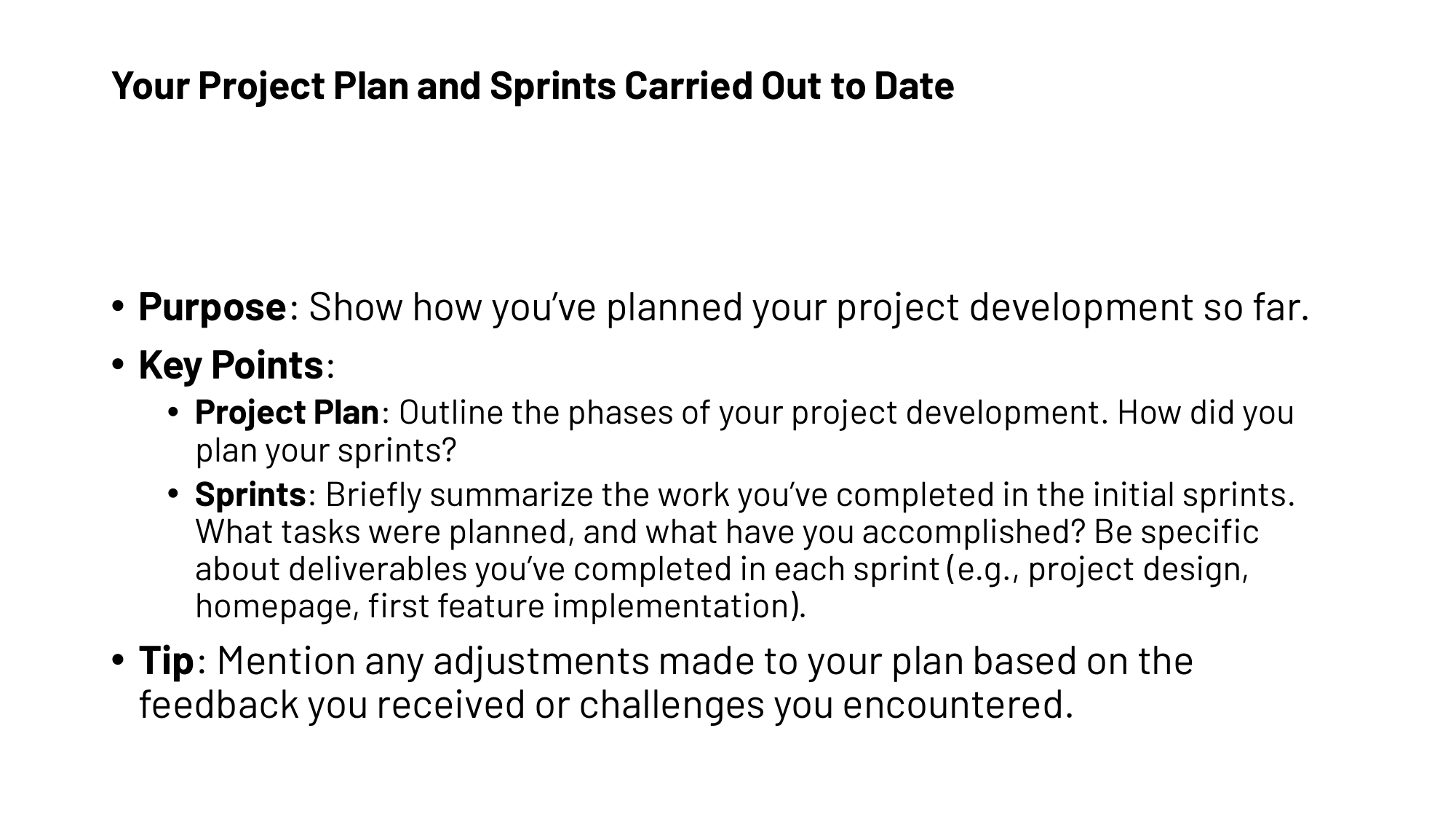

# Your Project Plan and Sprints Carried Out to Date

Purpose: Show how you’ve planned your project development so far.
Key Points:
Project Plan: Outline the phases of your project development. How did you plan your sprints?
Sprints: Briefly summarize the work you’ve completed in the initial sprints. What tasks were planned, and what have you accomplished? Be specific about deliverables you’ve completed in each sprint (e.g., project design, homepage, first feature implementation).
Tip: Mention any adjustments made to your plan based on the feedback you received or challenges you encountered.